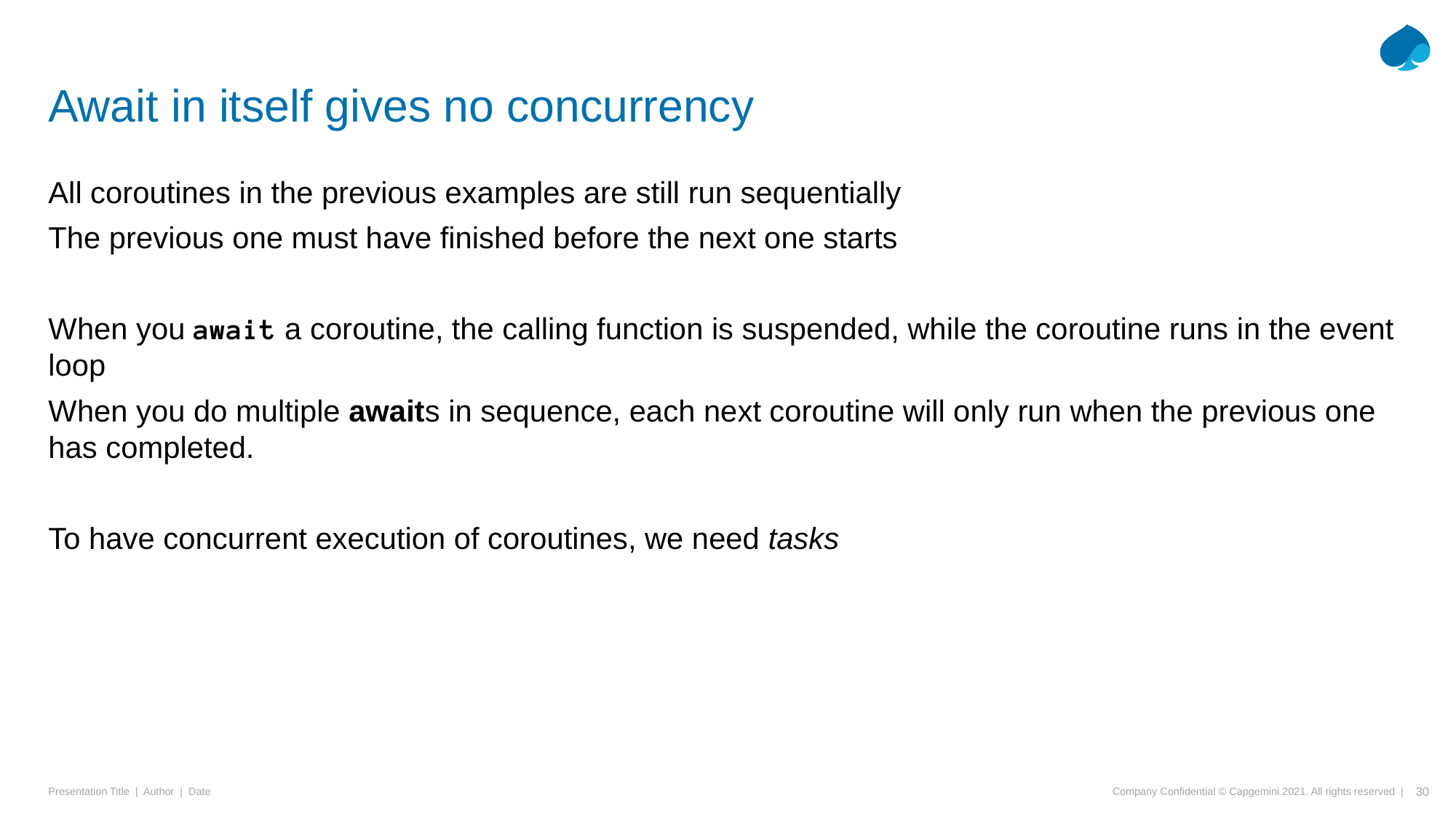

# Await in itself gives no concurrency
All coroutines in the previous examples are still run sequentially
The previous one must have finished before the next one starts

When you await a coroutine, the calling function is suspended, while the coroutine runs in the event loop
When you do multiple awaits in sequence, each next coroutine will only run when the previous one has completed.

To have concurrent execution of coroutines, we need tasks